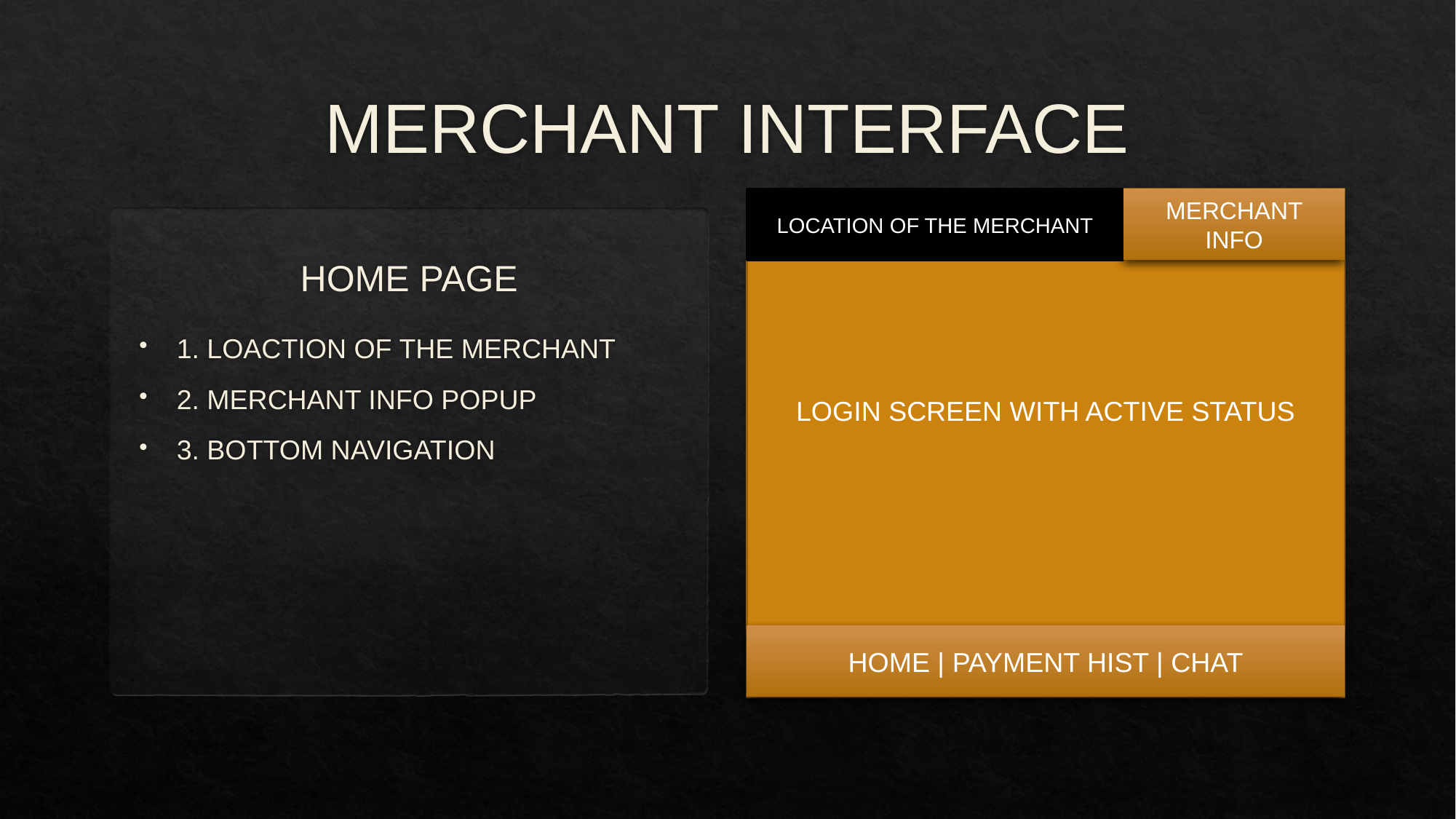

# MERCHANT INTERFACE
LOGIN SCREEN WITH ACTIVE STATUS

LOCATION OF THE MERCHANT
MERCHANT INFO
HOME | PAYMENT HIST | CHAT
HOME PAGE
1. LOACTION OF THE MERCHANT
2. MERCHANT INFO POPUP
3. BOTTOM NAVIGATION